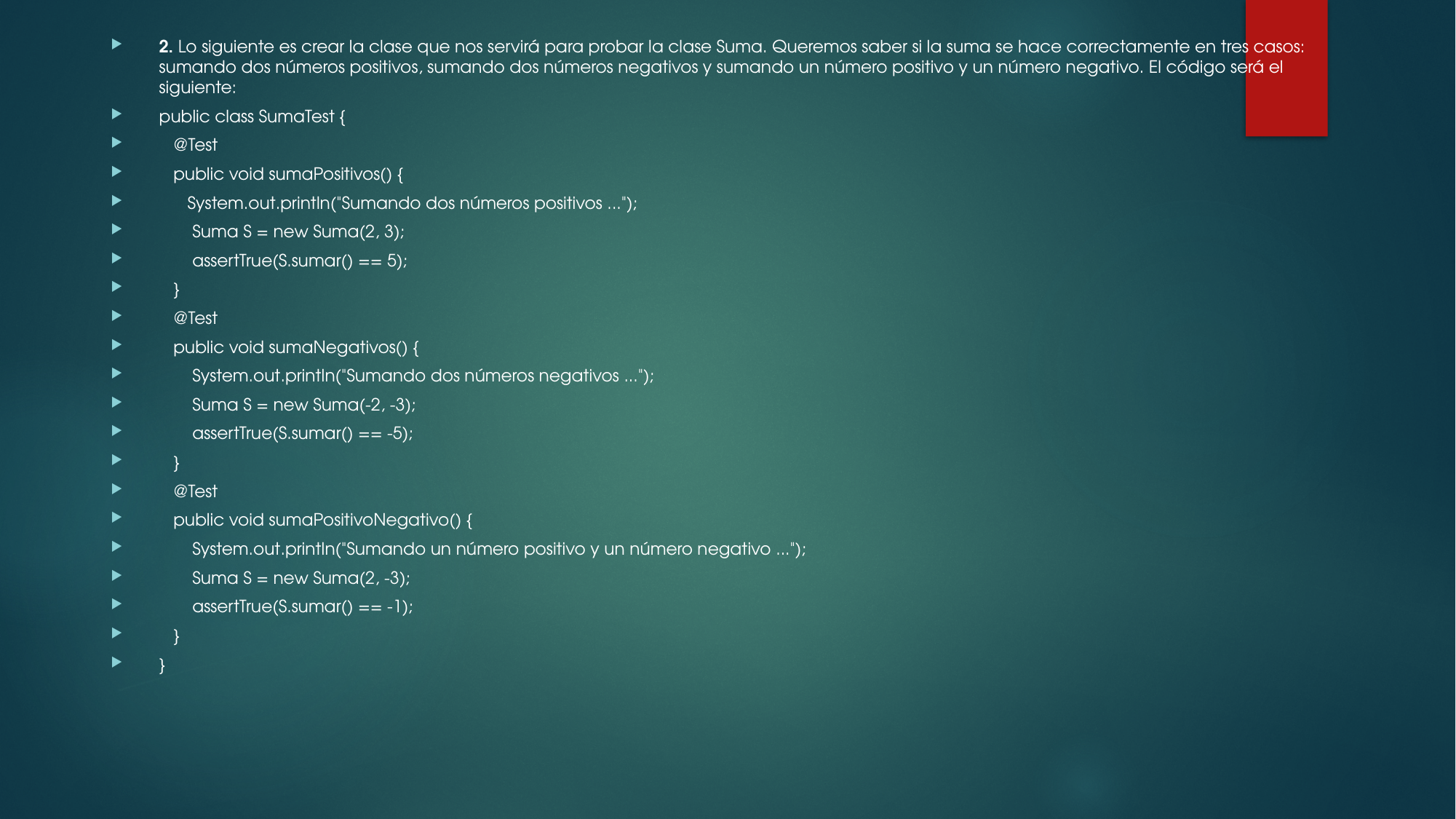

2. Lo siguiente es crear la clase que nos servirá para probar la clase Suma. Queremos saber si la suma se hace correctamente en tres casos: sumando dos números positivos, sumando dos números negativos y sumando un número positivo y un número negativo. El código será el siguiente:
public class SumaTest {
   @Test
   public void sumaPositivos() {
      System.out.println("Sumando dos números positivos ...");
       Suma S = new Suma(2, 3);
       assertTrue(S.sumar() == 5);
   }
   @Test
   public void sumaNegativos() {
       System.out.println("Sumando dos números negativos ...");
       Suma S = new Suma(-2, -3);
       assertTrue(S.sumar() == -5);
   }
   @Test
   public void sumaPositivoNegativo() {
       System.out.println("Sumando un número positivo y un número negativo ...");
       Suma S = new Suma(2, -3);
       assertTrue(S.sumar() == -1);
   }
}

#